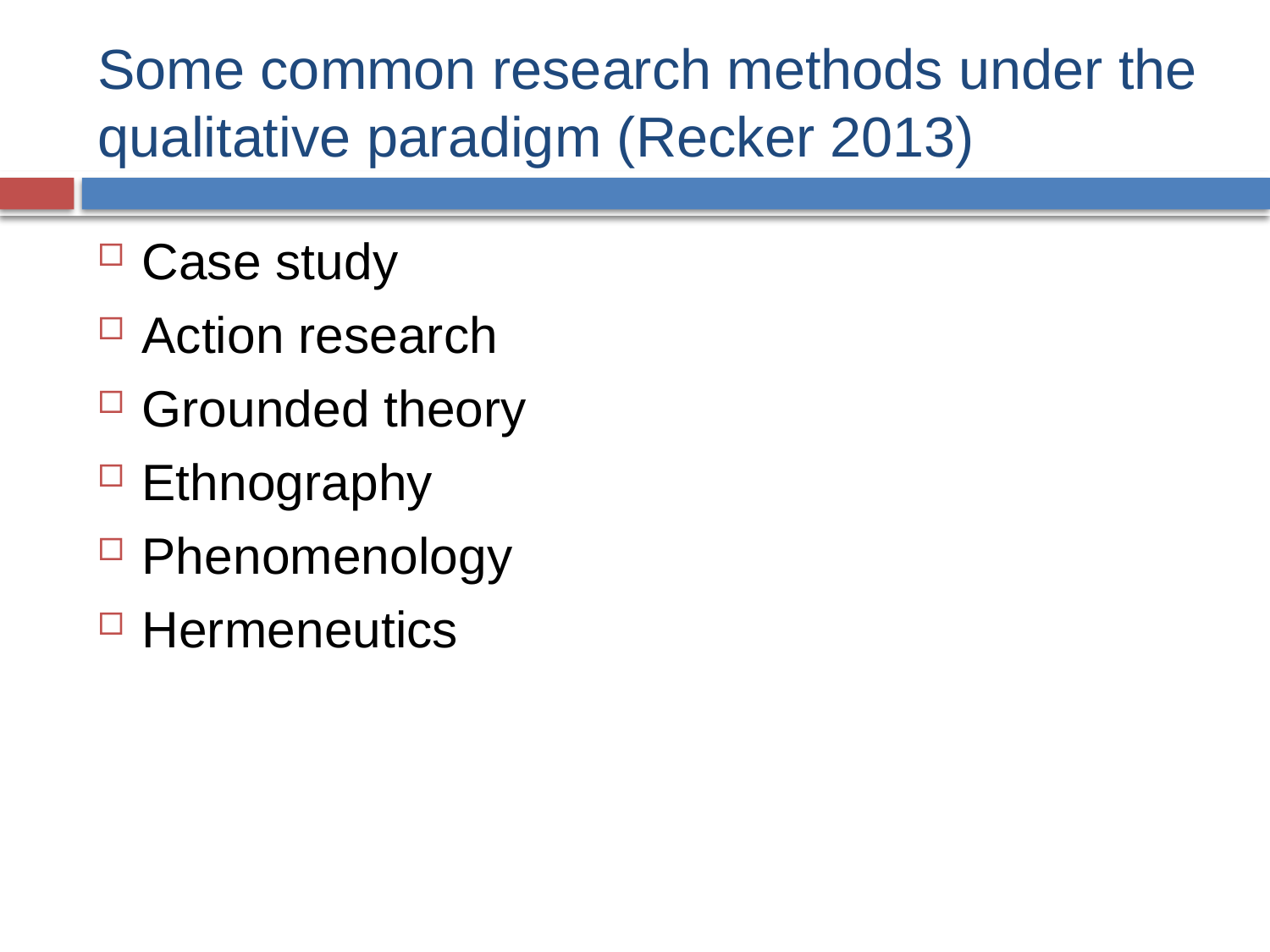

# Some common research methods under the qualitative paradigm (Recker 2013)
Case study
Action research
Grounded theory
Ethnography
Phenomenology
Hermeneutics